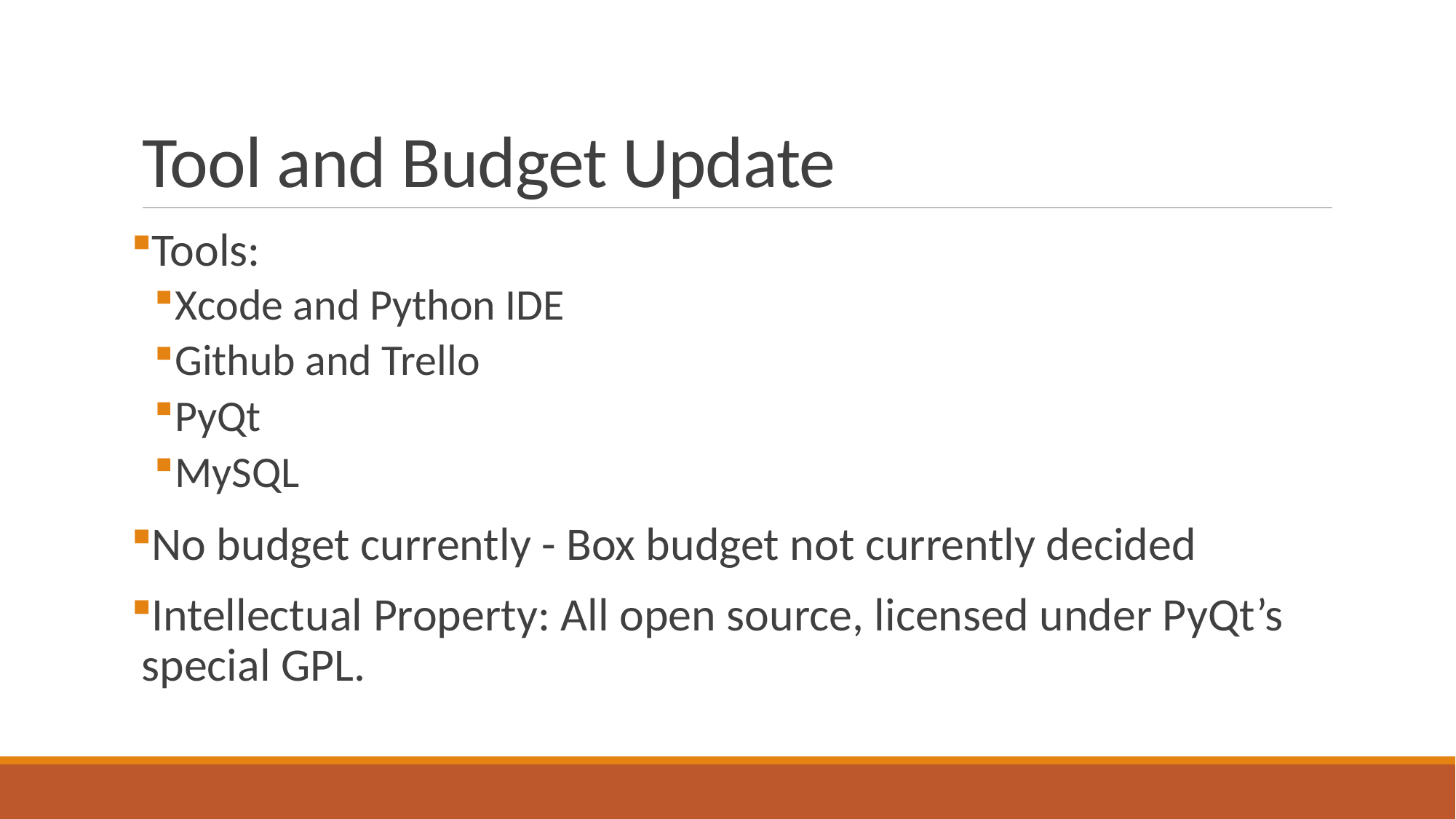

# Tool and Budget Update
Tools:
Xcode and Python IDE
Github and Trello
PyQt
MySQL
No budget currently - Box budget not currently decided
Intellectual Property: All open source, licensed under PyQt’s special GPL.